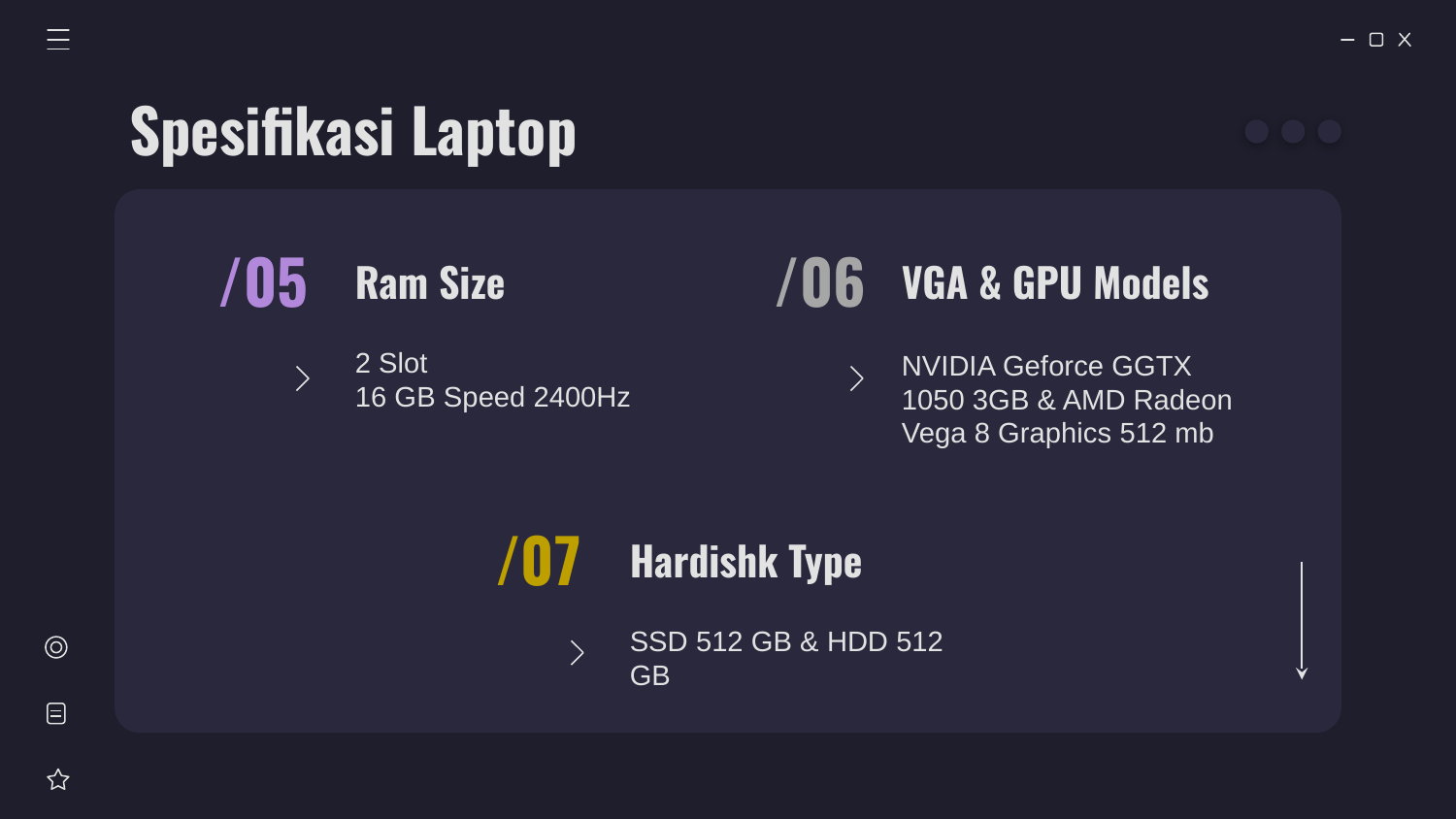

Spesifikasi Laptop

/05

/06
# Ram Size
VGA & GPU Models
2 Slot
16 GB Speed 2400Hz

NVIDIA Geforce GGTX 1050 3GB & AMD Radeon Vega 8 Graphics 512 mb

/07
Hardishk Type
SSD 512 GB & HDD 512 GB